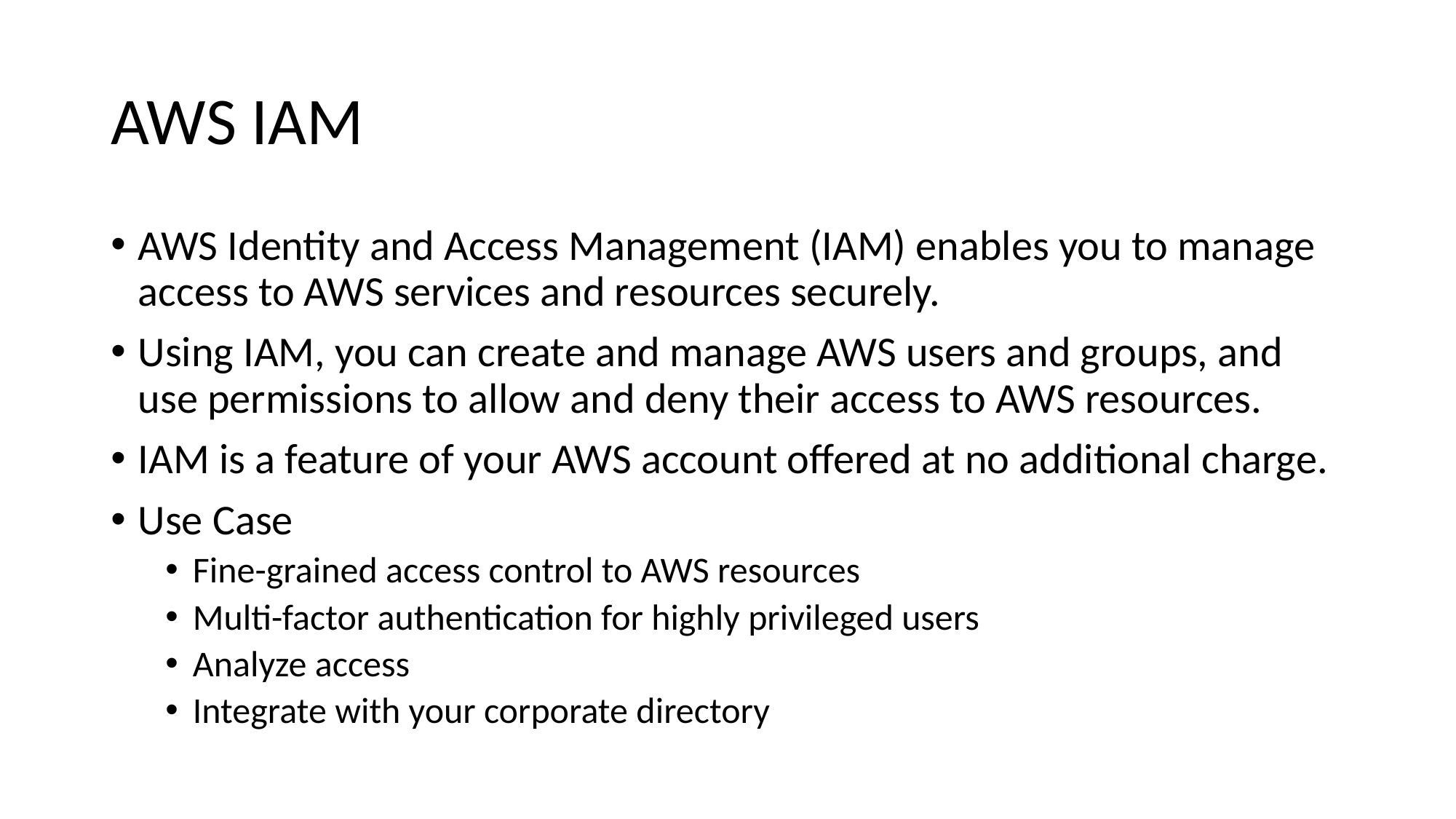

# AWS IAM
AWS Identity and Access Management (IAM) enables you to manage access to AWS services and resources securely.
Using IAM, you can create and manage AWS users and groups, and use permissions to allow and deny their access to AWS resources.
IAM is a feature of your AWS account offered at no additional charge.
Use Case
Fine-grained access control to AWS resources
Multi-factor authentication for highly privileged users
Analyze access
Integrate with your corporate directory